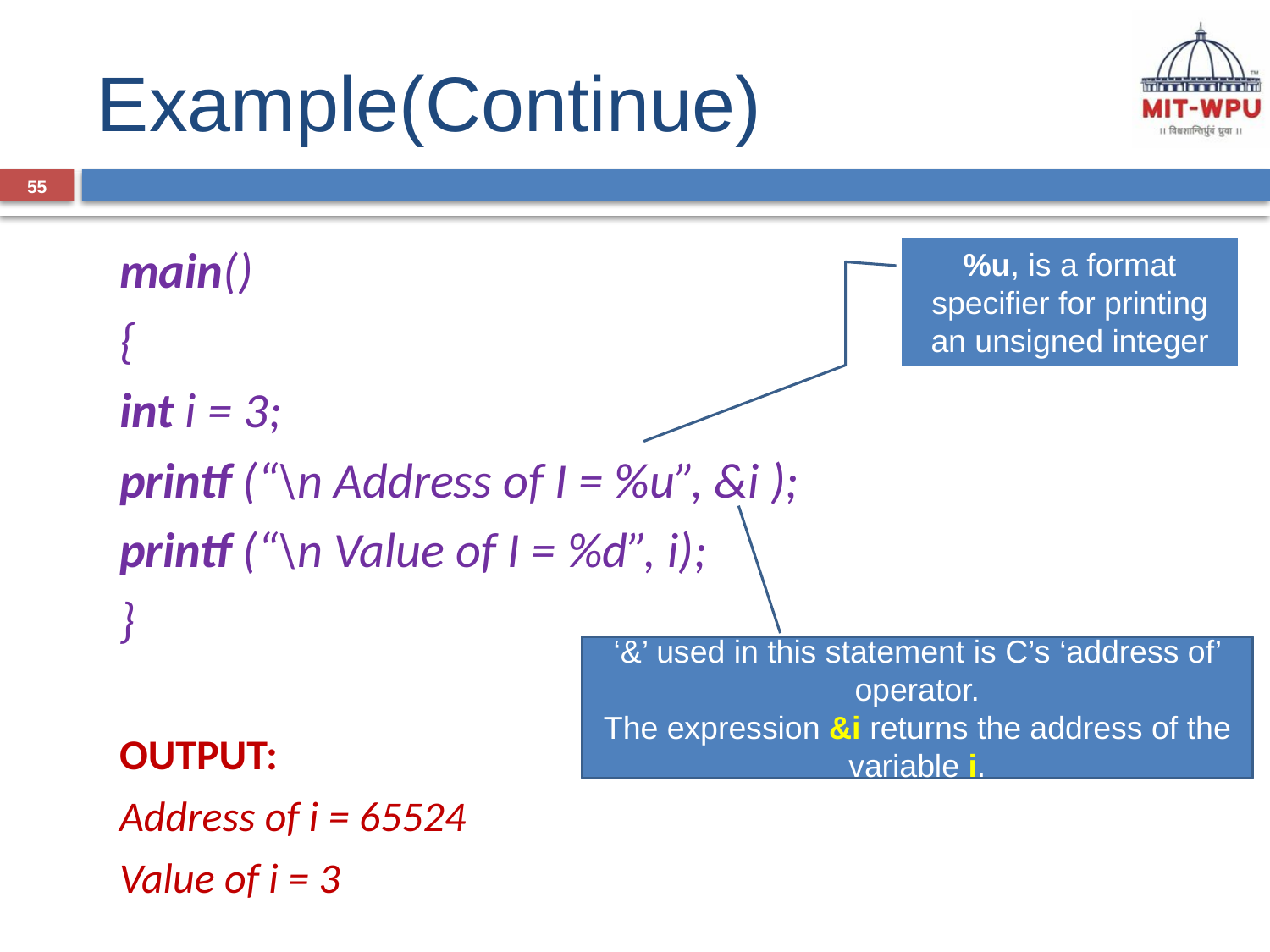

# Example(Continue)
55
main()
{
int i = 3;
printf (“\n Address of I = %u”, &i );
printf (“\n Value of I = %d”, i);
}

OUTPUT:
Address of i = 65524
Value of i = 3

%u, is a format specifier for printing an unsigned integer
‘&’ used in this statement is C’s ‘address of’ operator.
The expression &i returns the address of the variable i.